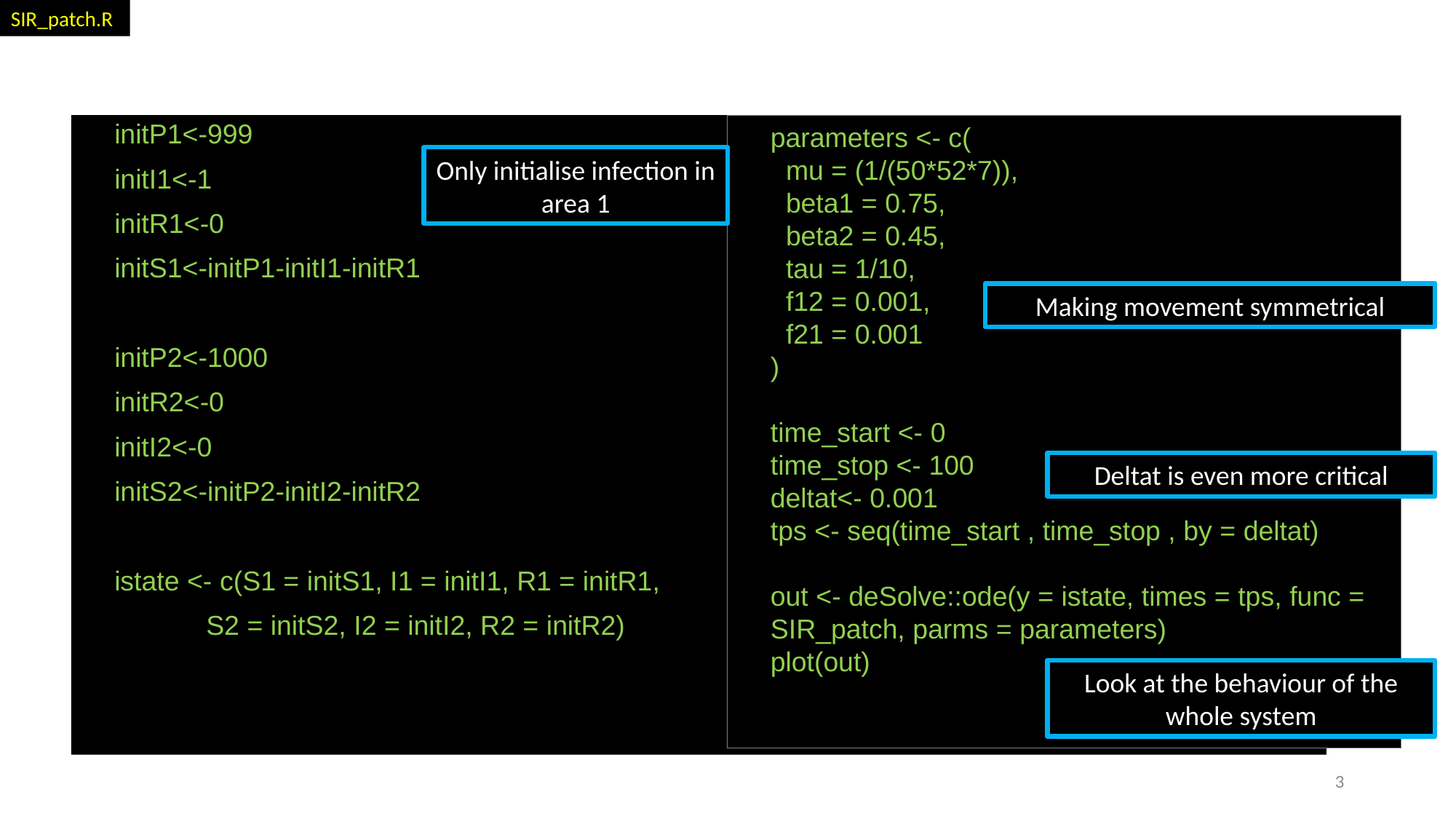

SIR_patch.R
initP1<-999
initI1<-1
initR1<-0
initS1<-initP1-initI1-initR1

initP2<-1000
initR2<-0
initI2<-0
initS2<-initP2-initI2-initR2

istate <- c(S1 = initS1, I1 = initI1, R1 = initR1,
            S2 = initS2, I2 = initI2, R2 = initR2)
parameters <- c(
  mu = (1/(50*52*7)),
  beta1 = 0.75,
  beta2 = 0.45,
  tau = 1/10,
  f12 = 0.001,
  f21 = 0.001
)

time_start <- 0
time_stop <- 100
deltat<- 0.001
tps <- seq(time_start , time_stop , by = deltat)

out <- deSolve::ode(y = istate, times = tps, func = SIR_patch, parms = parameters)
plot(out)

Only initialise infection in area 1
Making movement symmetrical
Deltat is even more critical
Look at the behaviour of the whole system
3